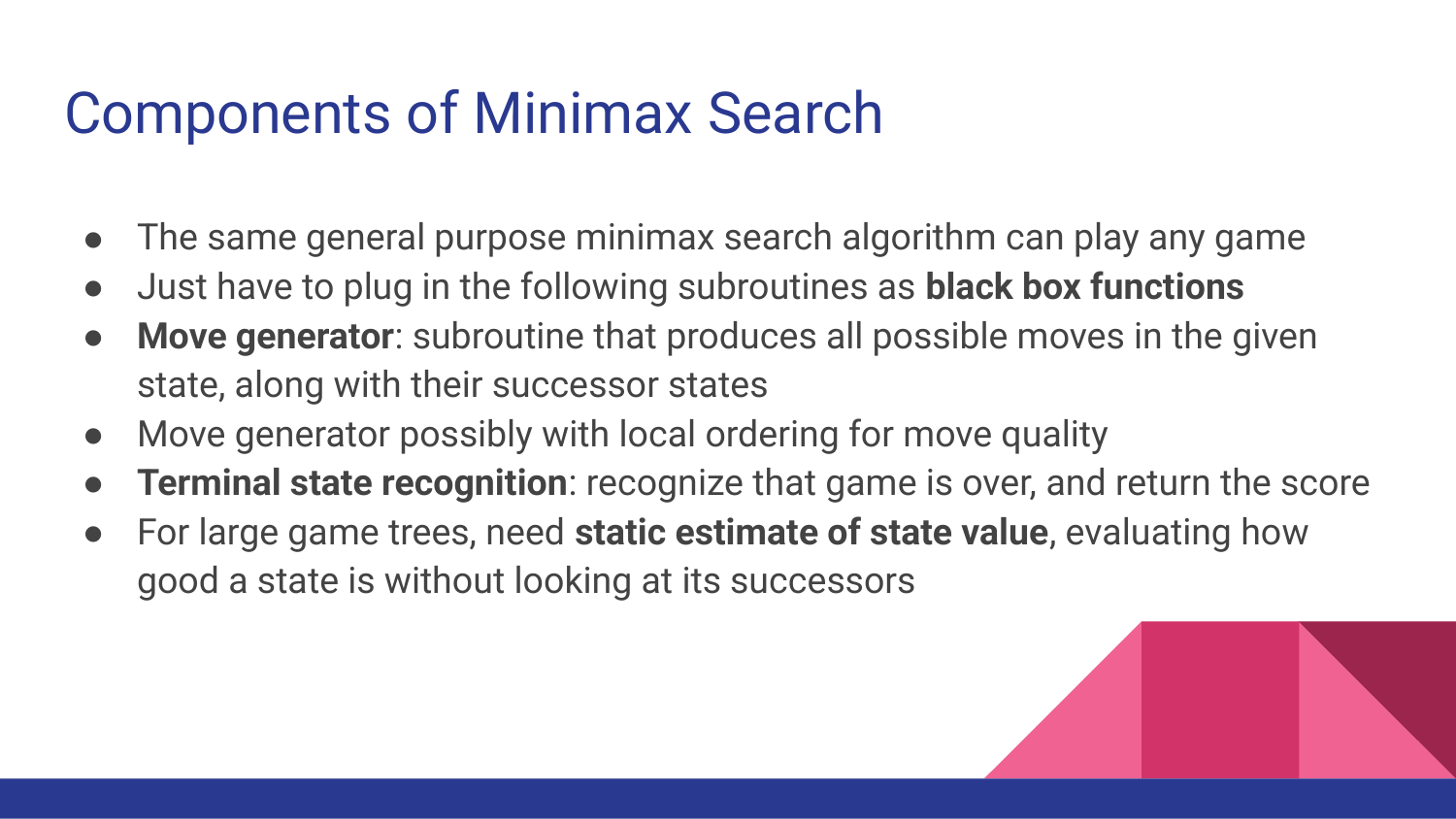

# Components of Minimax Search
The same general purpose minimax search algorithm can play any game
Just have to plug in the following subroutines as black box functions
Move generator: subroutine that produces all possible moves in the given state, along with their successor states
Move generator possibly with local ordering for move quality
Terminal state recognition: recognize that game is over, and return the score
For large game trees, need static estimate of state value, evaluating how good a state is without looking at its successors